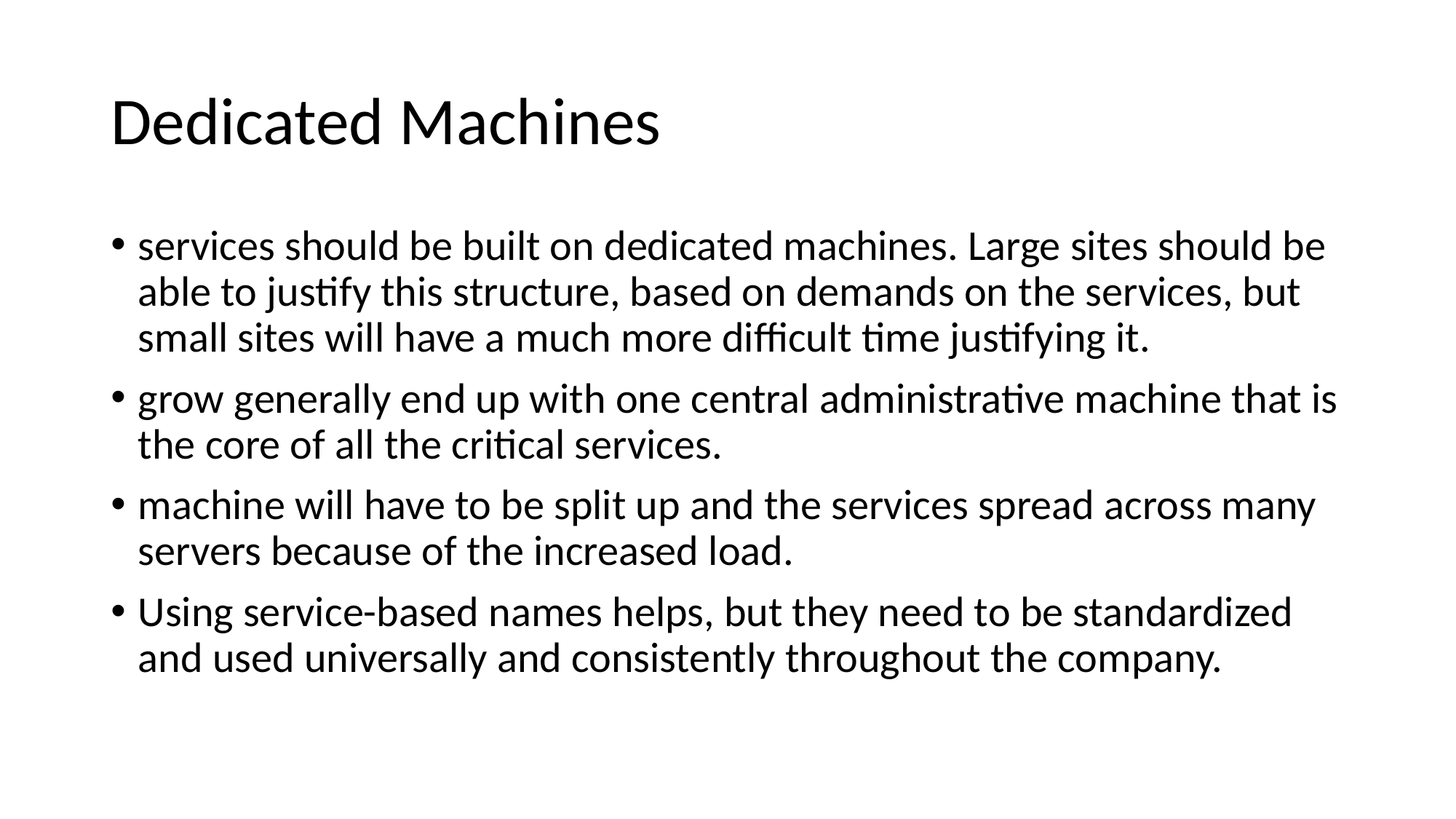

# Dedicated Machines
services should be built on dedicated machines. Large sites should be able to justify this structure, based on demands on the services, but small sites will have a much more difficult time justifying it.
grow generally end up with one central administrative machine that is the core of all the critical services.
machine will have to be split up and the services spread across many servers because of the increased load.
Using service-based names helps, but they need to be standardized and used universally and consistently throughout the company.